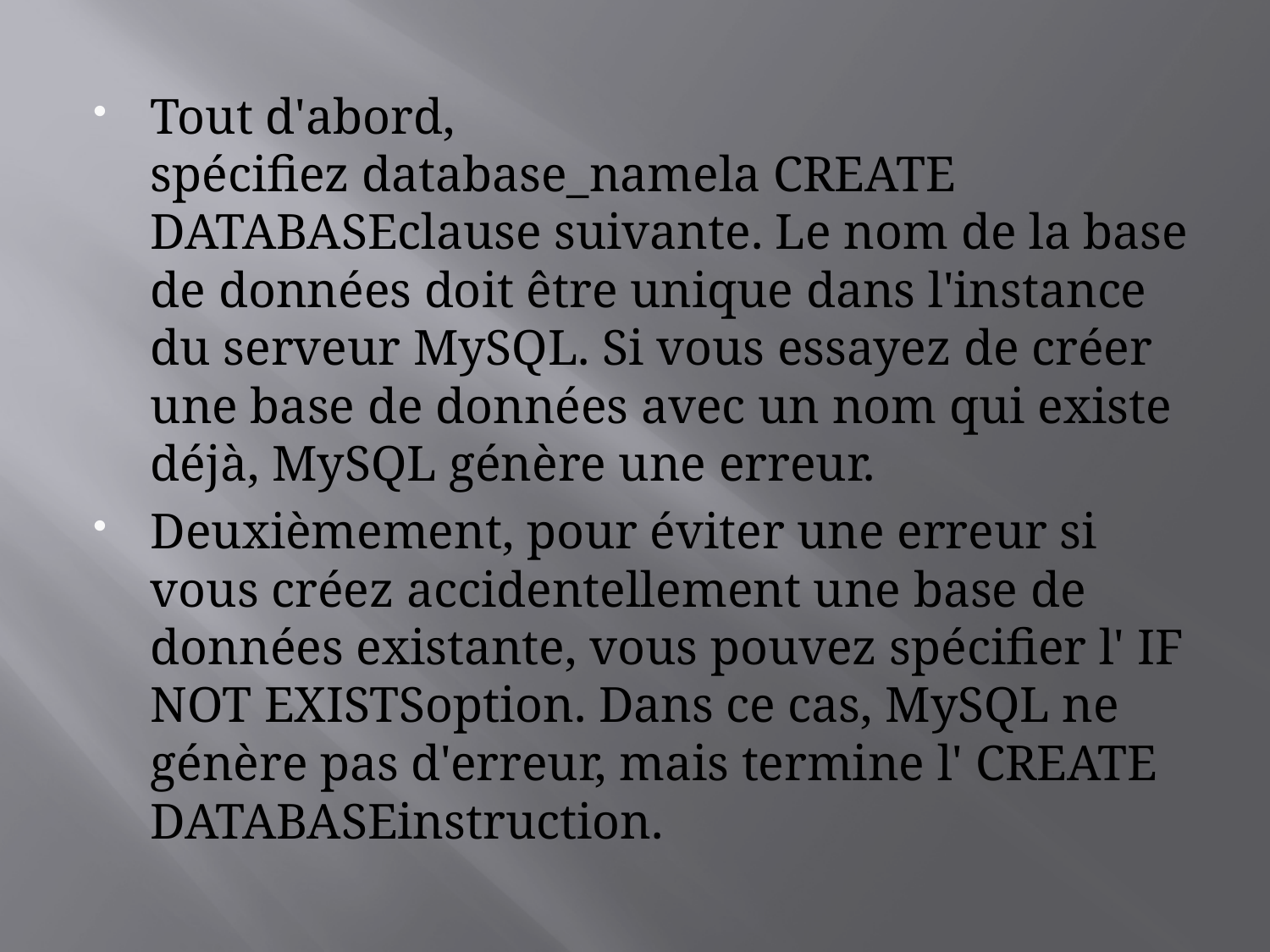

Tout d'abord, spécifiez database_namela CREATE DATABASEclause suivante. Le nom de la base de données doit être unique dans l'instance du serveur MySQL. Si vous essayez de créer une base de données avec un nom qui existe déjà, MySQL génère une erreur.
Deuxièmement, pour éviter une erreur si vous créez accidentellement une base de données existante, vous pouvez spécifier l' IF NOT EXISTSoption. Dans ce cas, MySQL ne génère pas d'erreur, mais termine l' CREATE DATABASEinstruction.